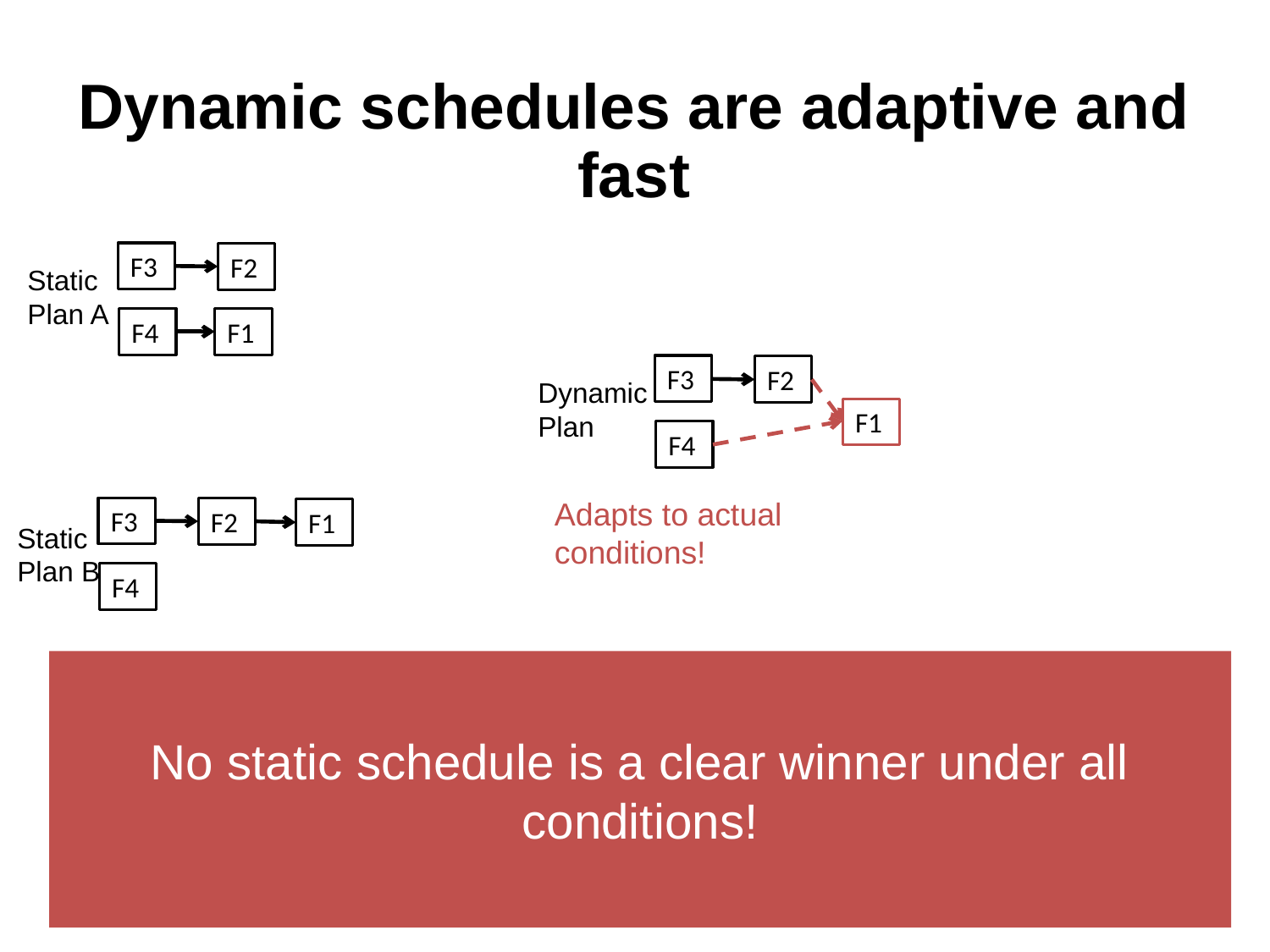

# Dynamic schedules are adaptive and fast
F3
F2
Static
Plan A
F4
F1
F3
F2
Dynamic
Plan
F1
F4
Adapts to actual conditions!
F3
F2
F1
Static
Plan B
F4
No static schedule is a clear winner under all conditions!
C

A

B

C

A

B

Update
F3: 10
F2: 5

F3: 10

F2: 5

F4: 5

F1: 5
F1: 5
D

E
D

E

F4: 5
Target State
Current State
38